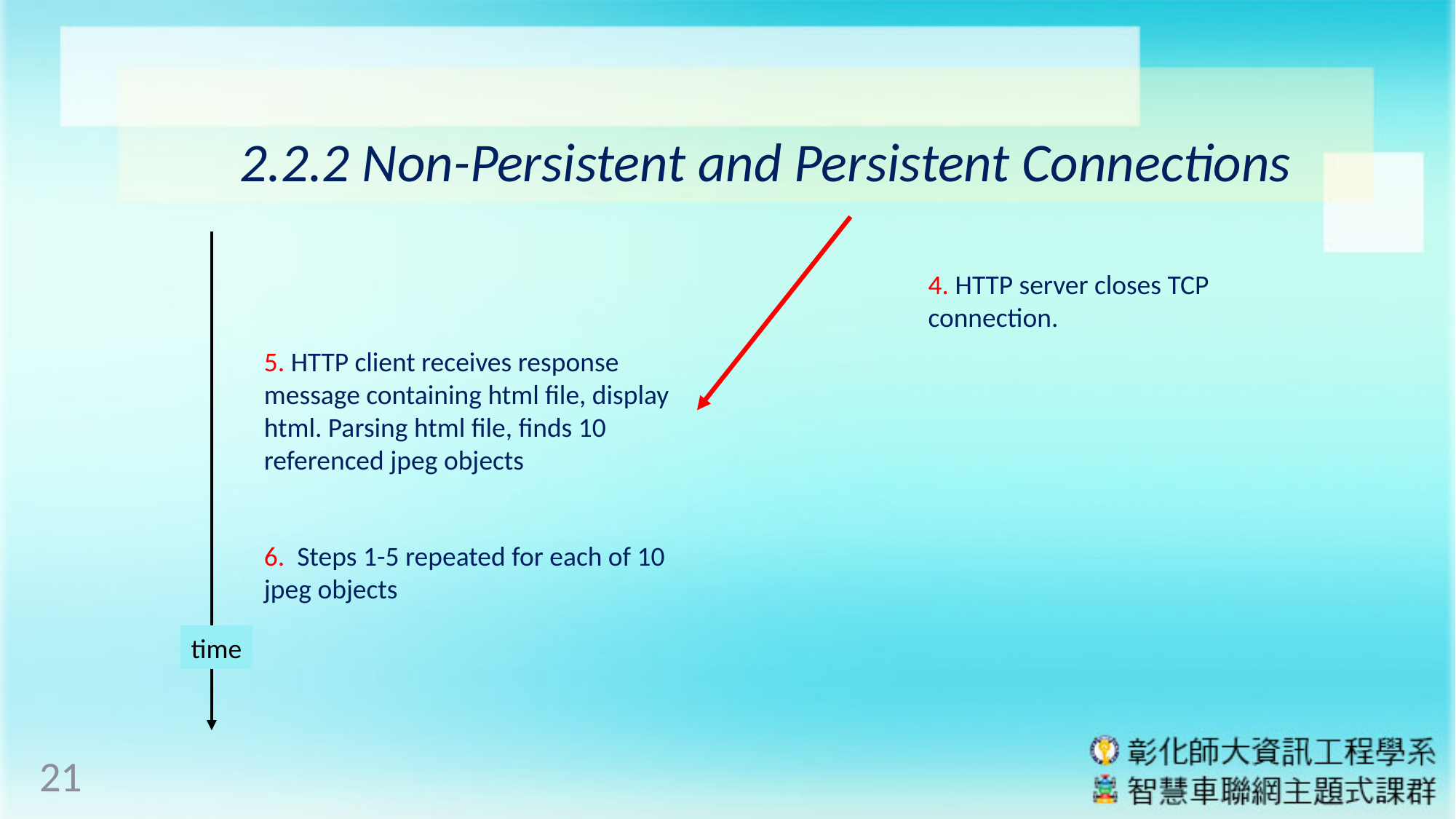

# 2.2.2 Non-Persistent and Persistent Connections
4. HTTP server closes TCP connection.
5. HTTP client receives response message containing html file, display html. Parsing html file, finds 10 referenced jpeg objects
6.  Steps 1-5 repeated for each of 10 jpeg objects
time
21